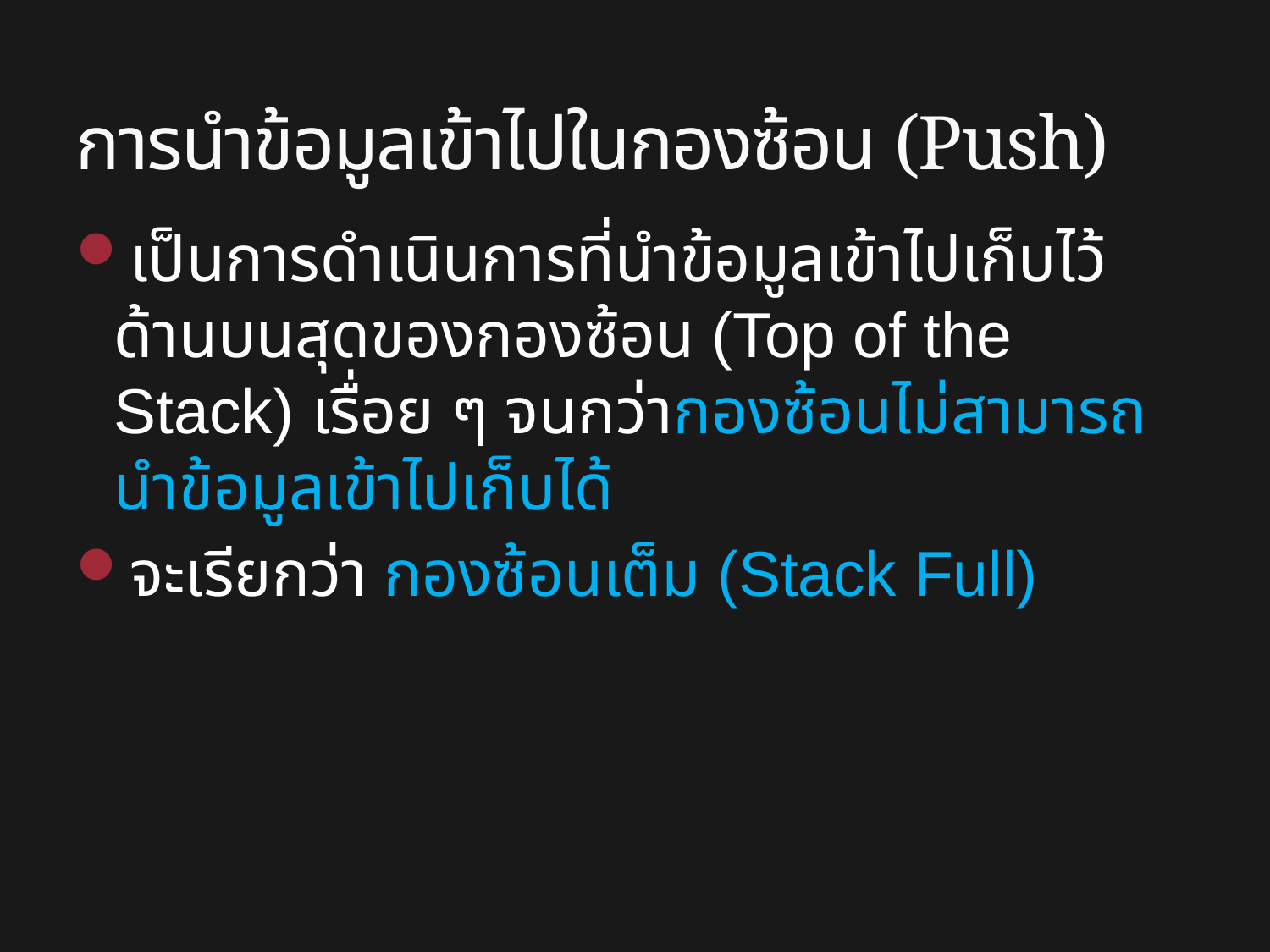

# การนำข้อมูลเข้าไปในกองซ้อน (Push)
เป็นการดำเนินการที่นำข้อมูลเข้าไปเก็บไว้ด้านบนสุดของกองซ้อน (Top of the Stack) เรื่อย ๆ จนกว่ากองซ้อนไม่สามารถนำข้อมูลเข้าไปเก็บได้
จะเรียกว่า กองซ้อนเต็ม (Stack Full)